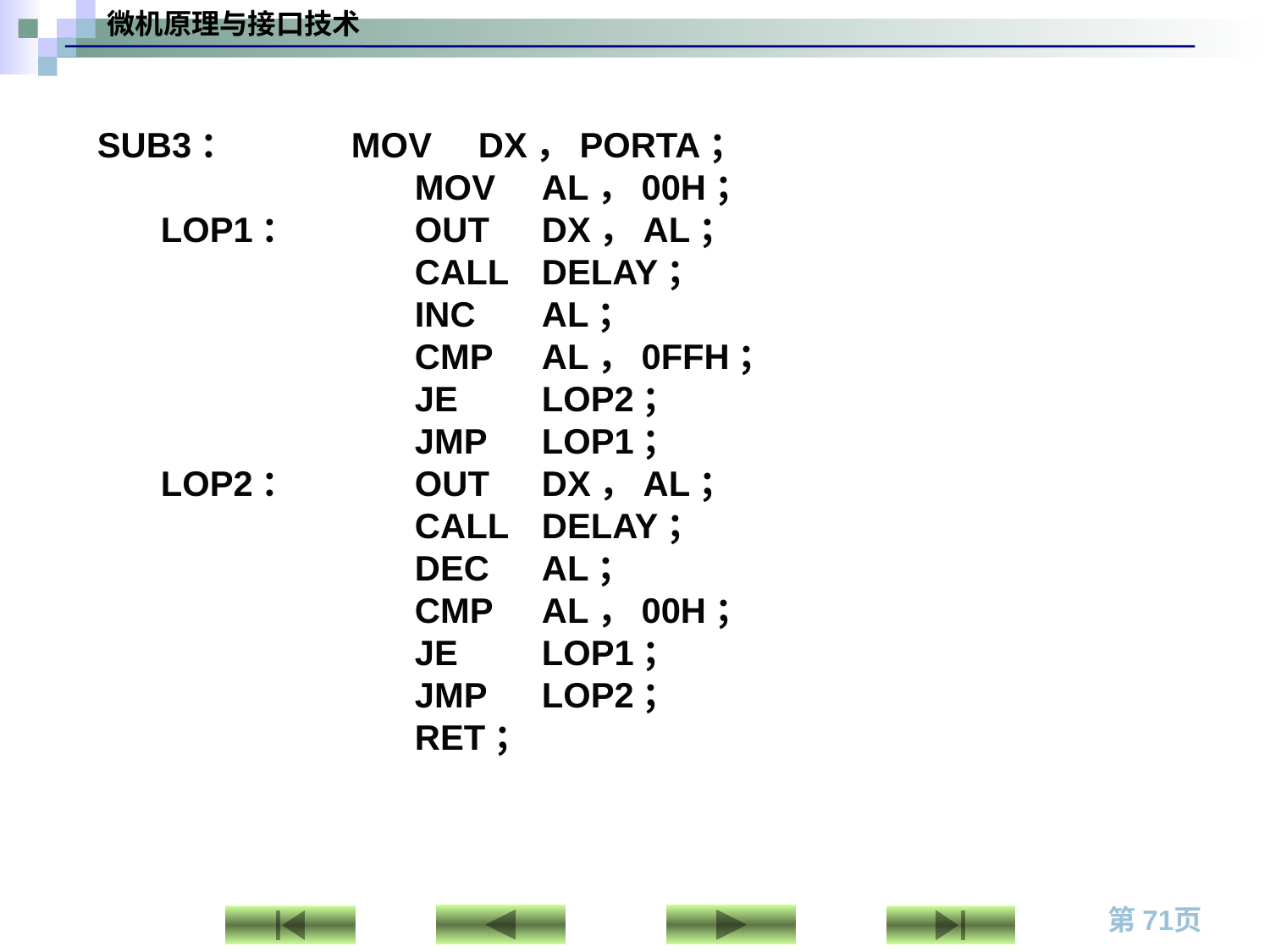

SUB3：	MOV	DX，PORTA；
		MOV	AL，00H；
LOP1：	OUT	DX，AL；
		CALL	DELAY；
		INC	AL；
		CMP	AL，0FFH；
		JE	LOP2；
		JMP	LOP1；
LOP2：	OUT	DX，AL；
		CALL	DELAY；
		DEC	AL；
		CMP	AL，00H；
		JE	LOP1；
		JMP	LOP2；
		RET；